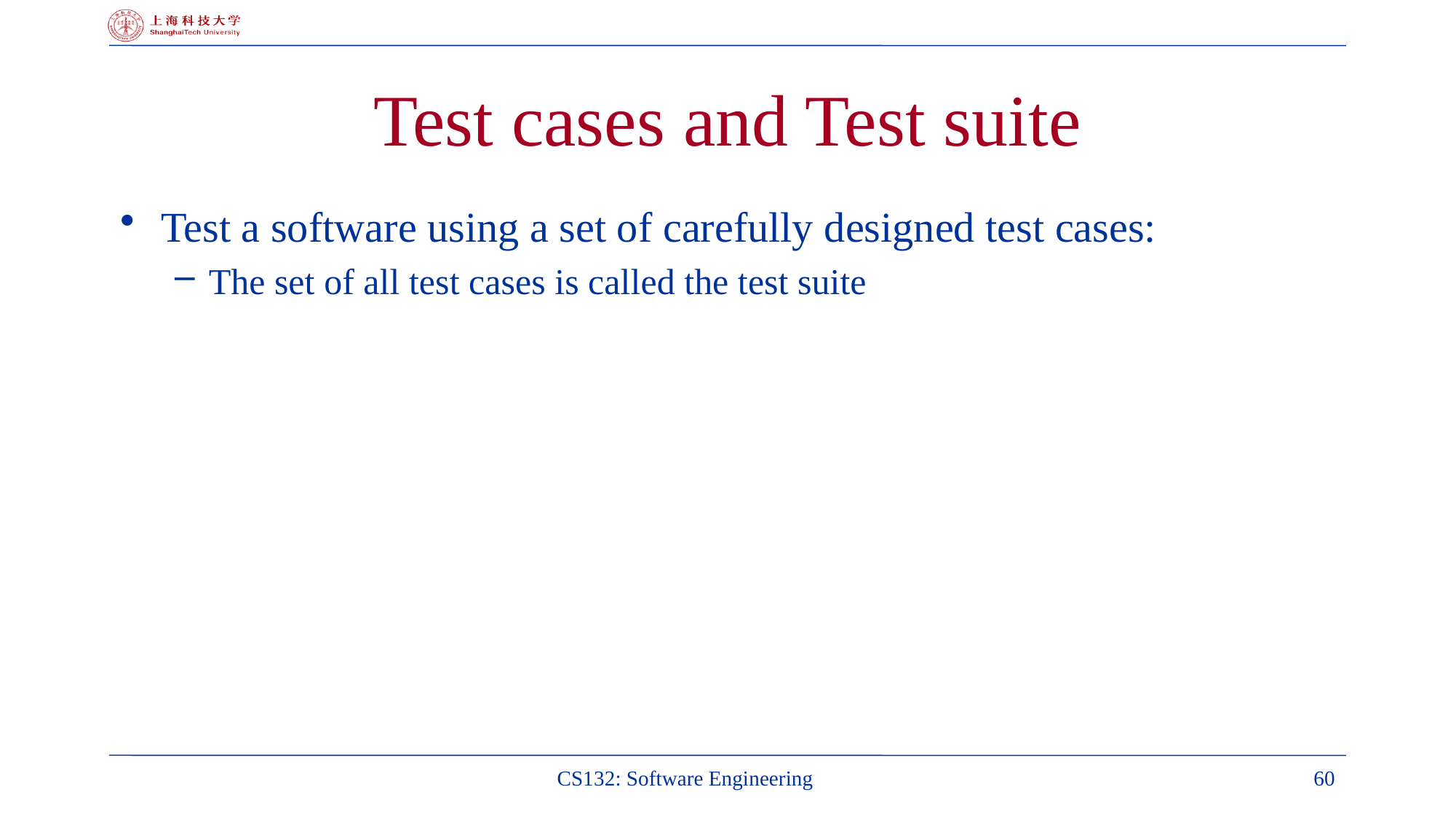

# Test cases and Test suite
Test a software using a set of carefully designed test cases:
The set of all test cases is called the test suite
CS132: Software Engineering
60